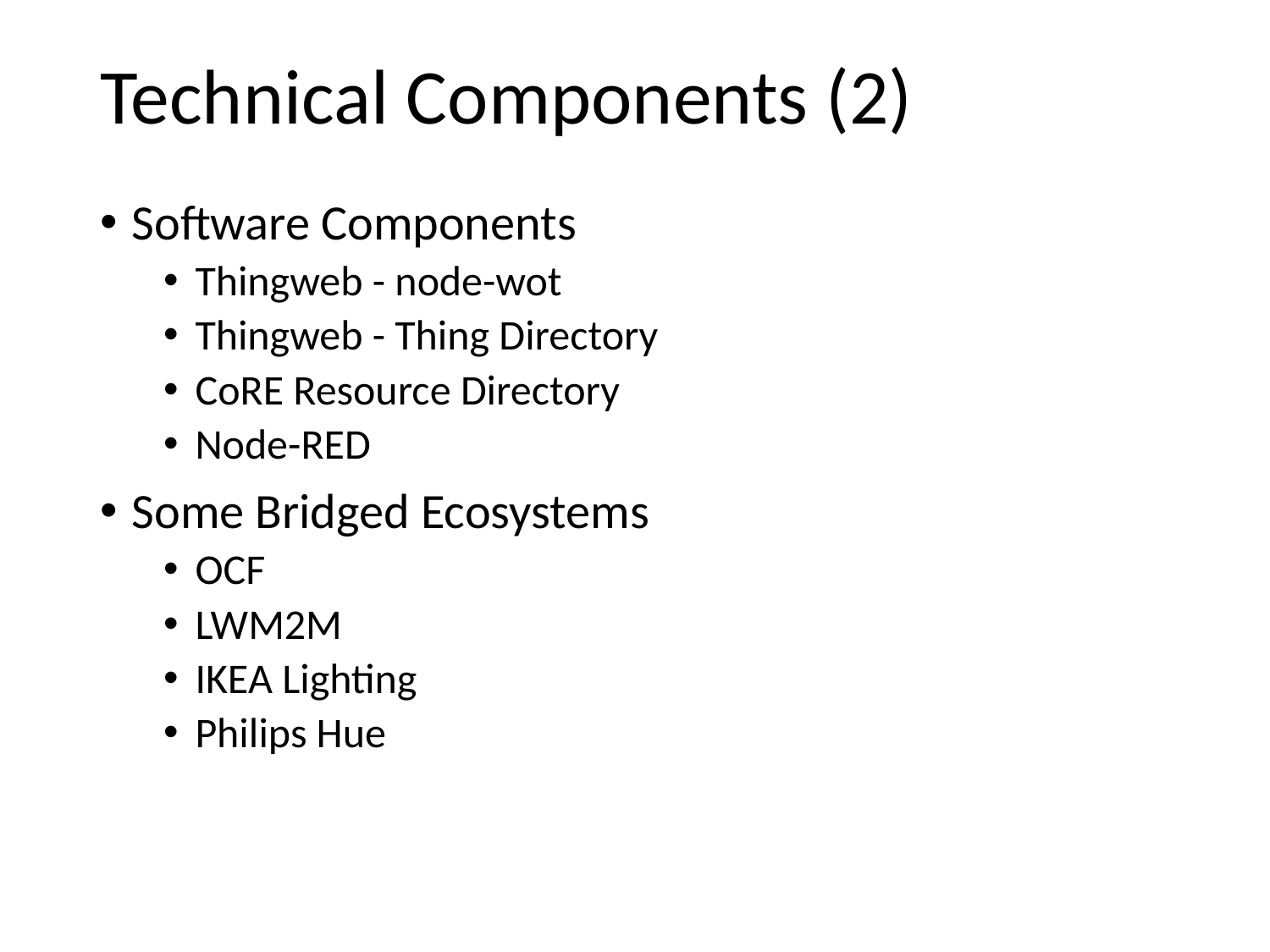

# Technical Components (2)
Software Components
Thingweb - node-wot
Thingweb - Thing Directory
CoRE Resource Directory
Node-RED
Some Bridged Ecosystems
OCF
LWM2M
IKEA Lighting
Philips Hue